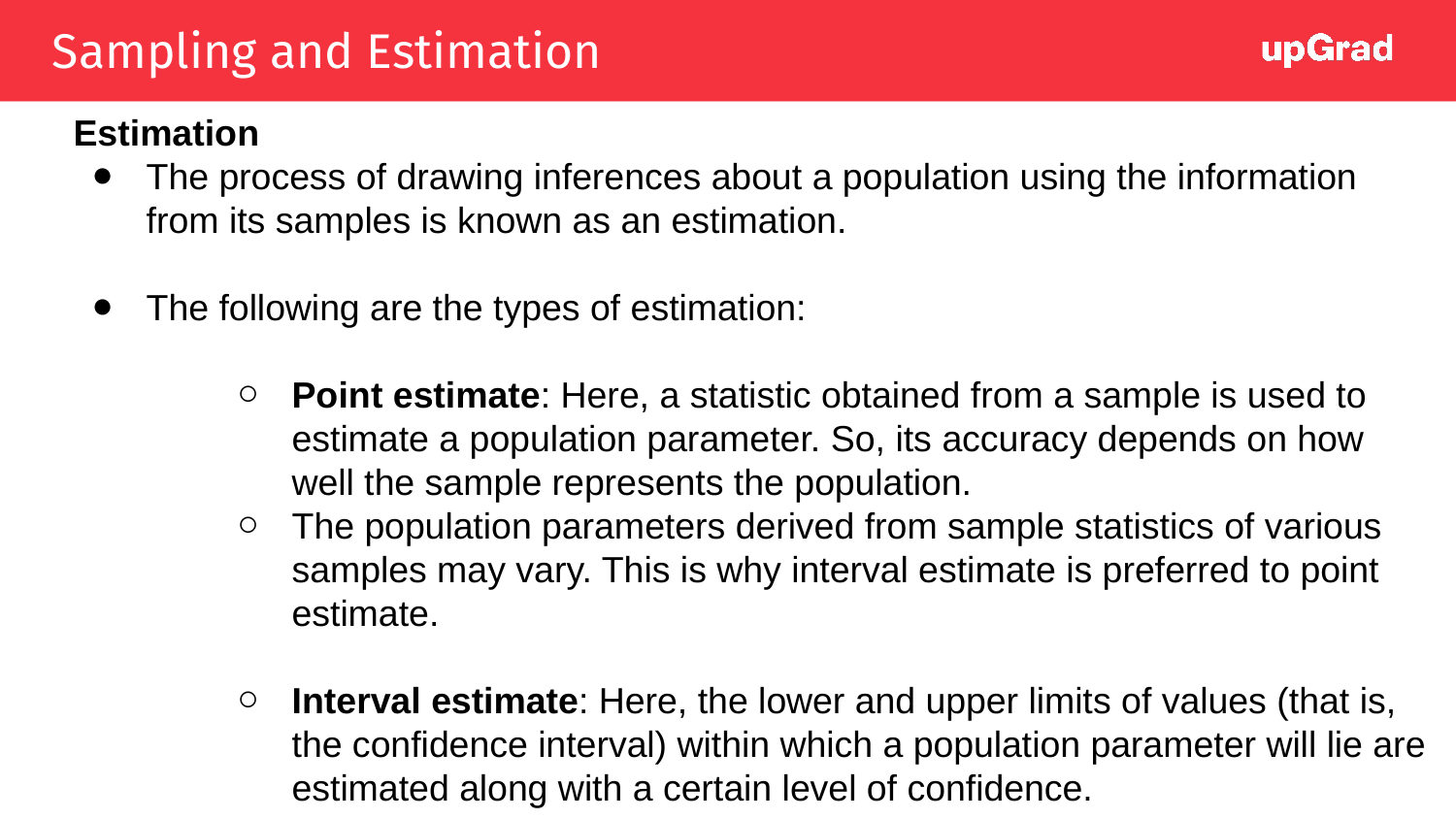

# Sampling and Estimation

Estimation
The process of drawing inferences about a population using the information from its samples is known as an estimation.

The following are the types of estimation:

Point estimate: Here, a statistic obtained from a sample is used to estimate a population parameter. So, its accuracy depends on how well the sample represents the population.
The population parameters derived from sample statistics of various samples may vary. This is why interval estimate is preferred to point estimate.

Interval estimate: Here, the lower and upper limits of values (that is, the confidence interval) within which a population parameter will lie are estimated along with a certain level of confidence.